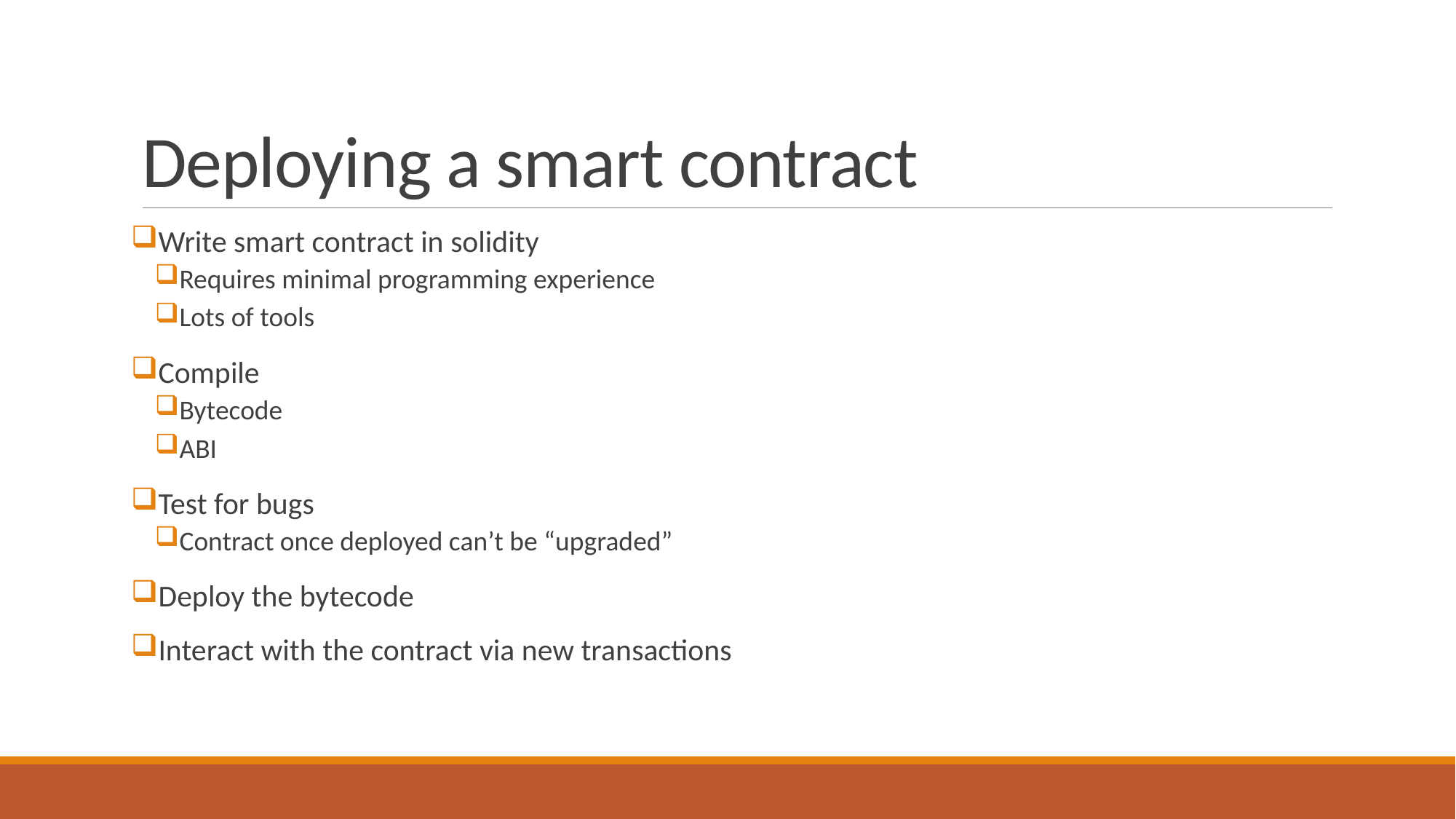

# Deploying a smart contract
Write smart contract in solidity
Requires minimal programming experience
Lots of tools
Compile
Bytecode
ABI
Test for bugs
Contract once deployed can’t be “upgraded”
Deploy the bytecode
Interact with the contract via new transactions